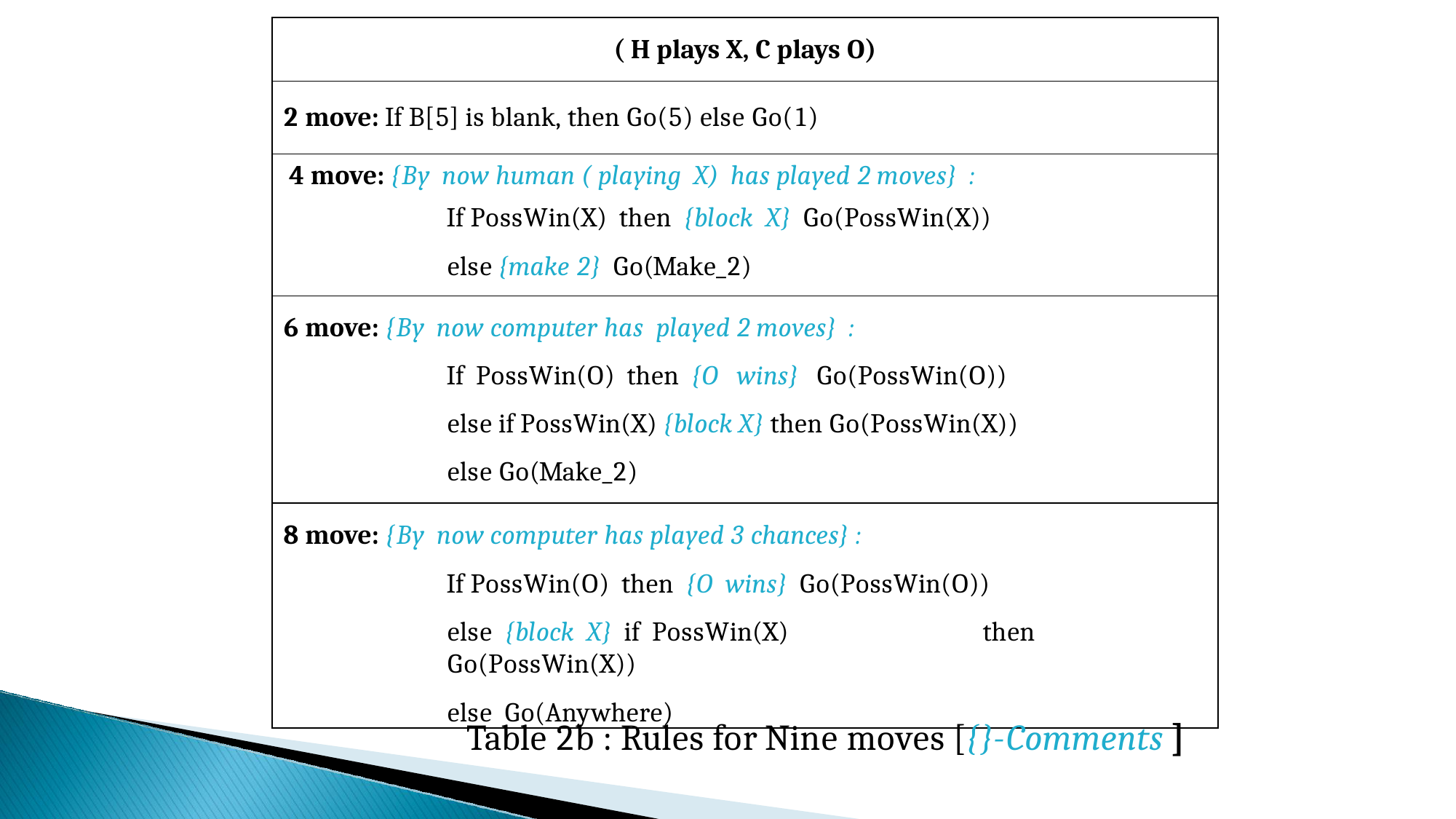

| ( H plays X, C plays O) |
| --- |
| 2 move: If B[5] is blank, then Go(5) else Go(1) |
| 4 move: {By now human ( playing X) has played 2 moves} : If PossWin(X) then {block X} Go(PossWin(X)) else {make 2} Go(Make\_2) |
| 6 move: {By now computer has played 2 moves} : If PossWin(O) then {O wins} Go(PossWin(O)) else if PossWin(X) {block X} then Go(PossWin(X)) else Go(Make\_2) |
| 8 move: {By now computer has played 3 chances} : If PossWin(O) then {O wins} Go(PossWin(O)) else {block X} if PossWin(X) then Go(PossWin(X)) else Go(Anywhere) |
Table 2b : Rules for Nine moves [{}-Comments ]
58